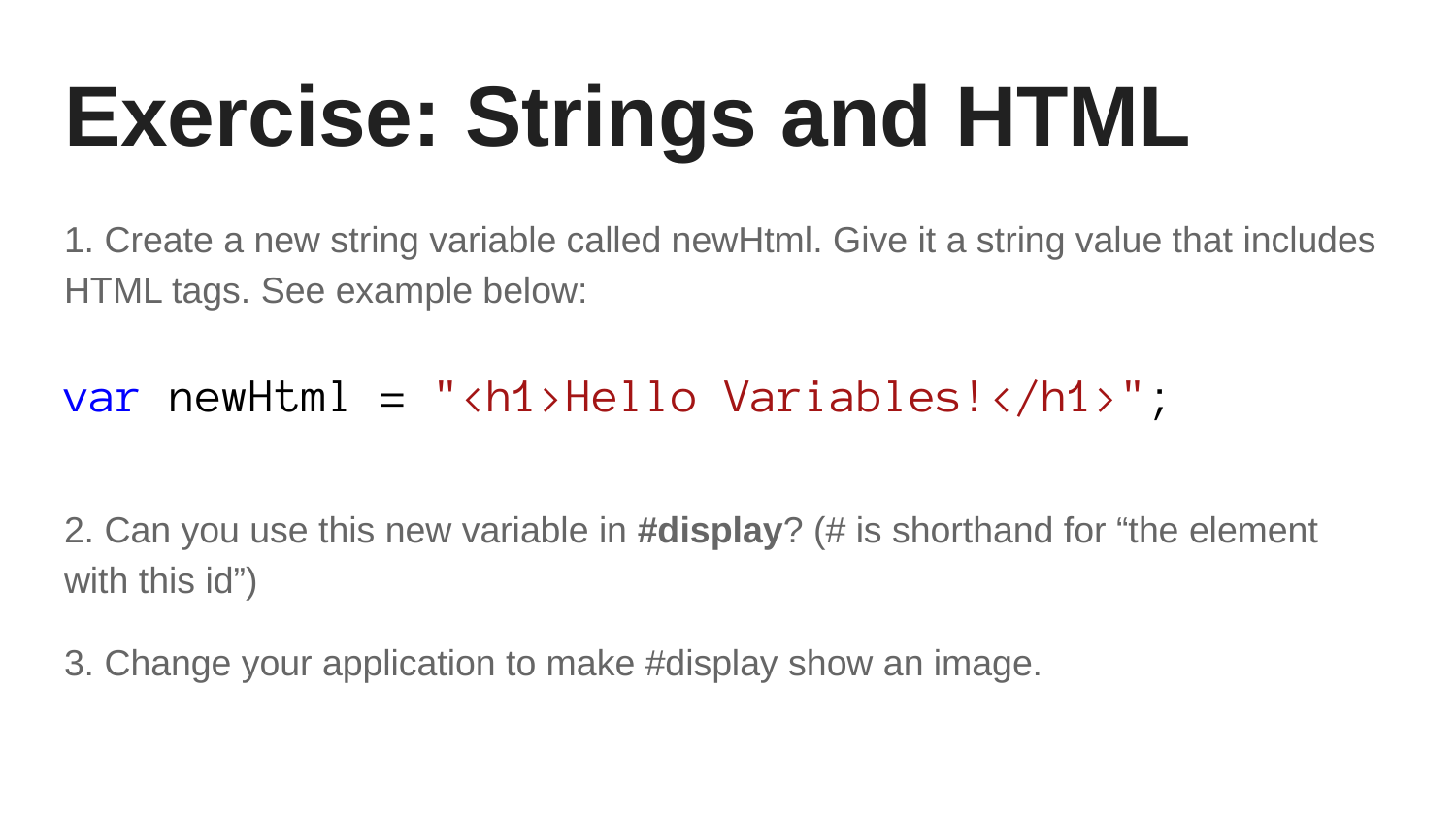

# Exercise: Strings and HTML
1. Create a new string variable called newHtml. Give it a string value that includes HTML tags. See example below:
var newHtml = "<h1>Hello Variables!</h1>";

2. Can you use this new variable in #display? (# is shorthand for “the element with this id”)
3. Change your application to make #display show an image.